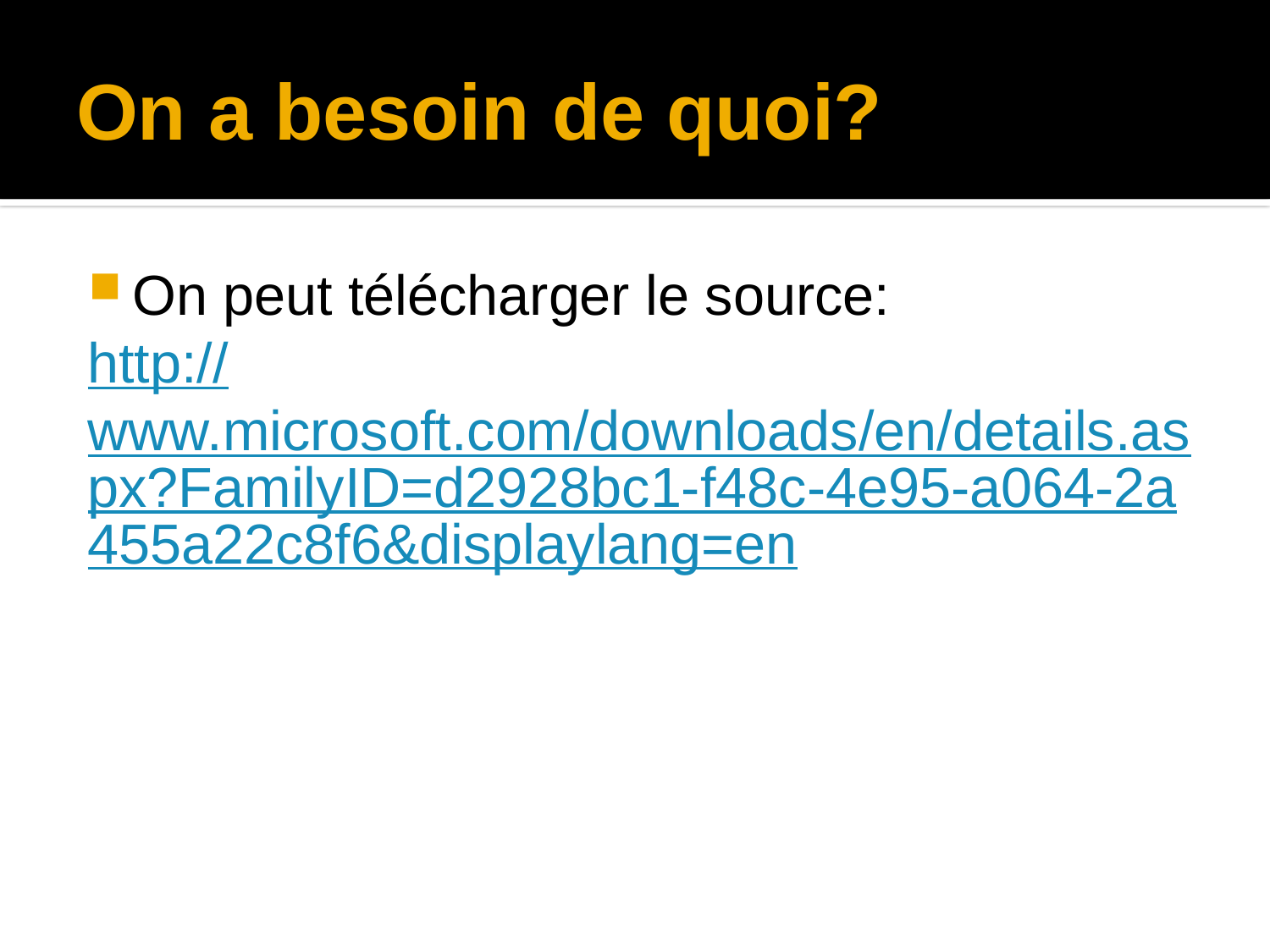

# On a besoin de quoi?
On peut télécharger le source:
http://www.microsoft.com/downloads/en/details.aspx?FamilyID=d2928bc1-f48c-4e95-a064-2a455a22c8f6&displaylang=en